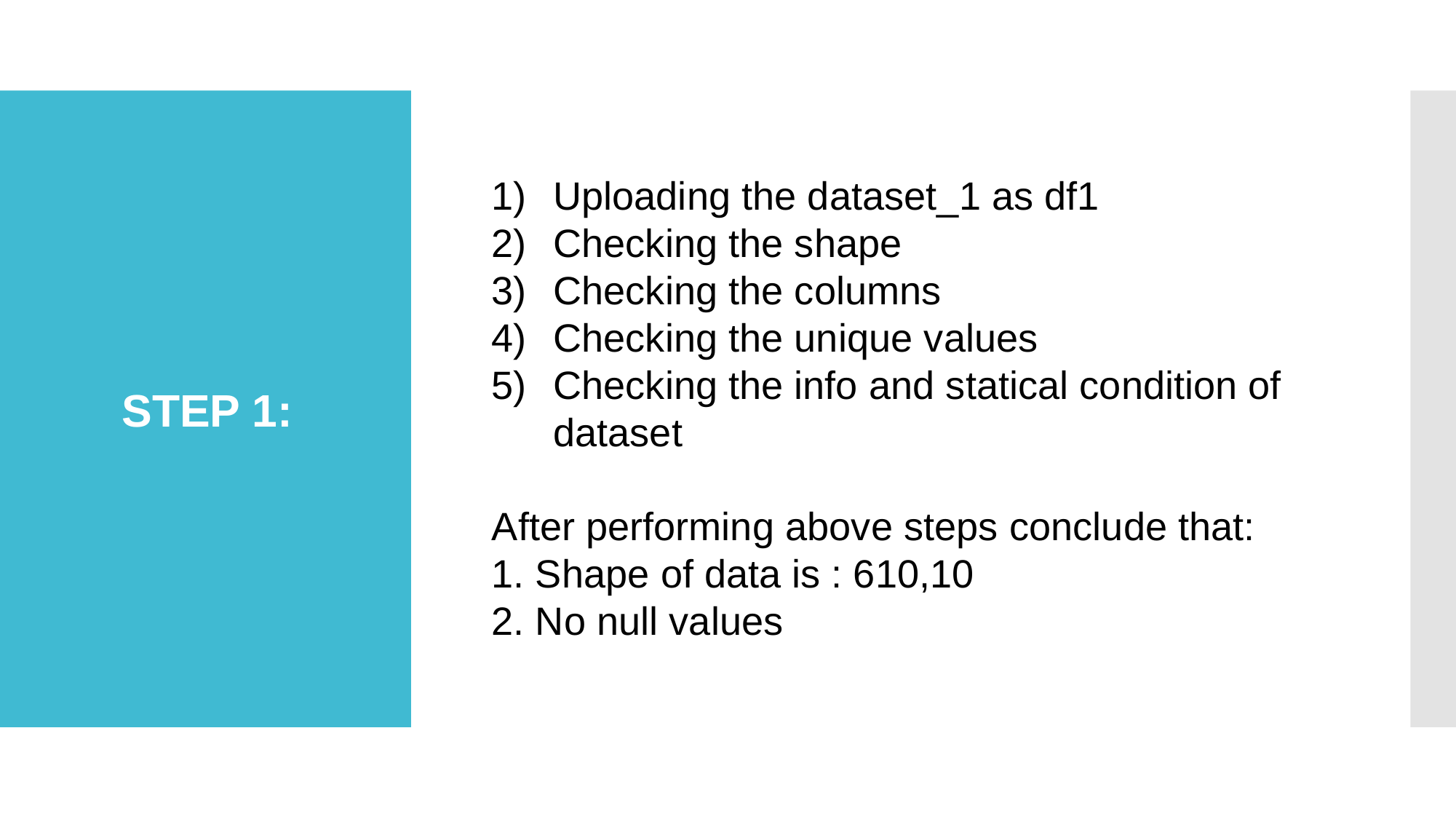

Uploading the dataset_1 as df1
Checking the shape
Checking the columns
Checking the unique values
Checking the info and statical condition of dataset

After performing above steps conclude that:
1. Shape of data is : 610,10
2. No null values

STEP 1: